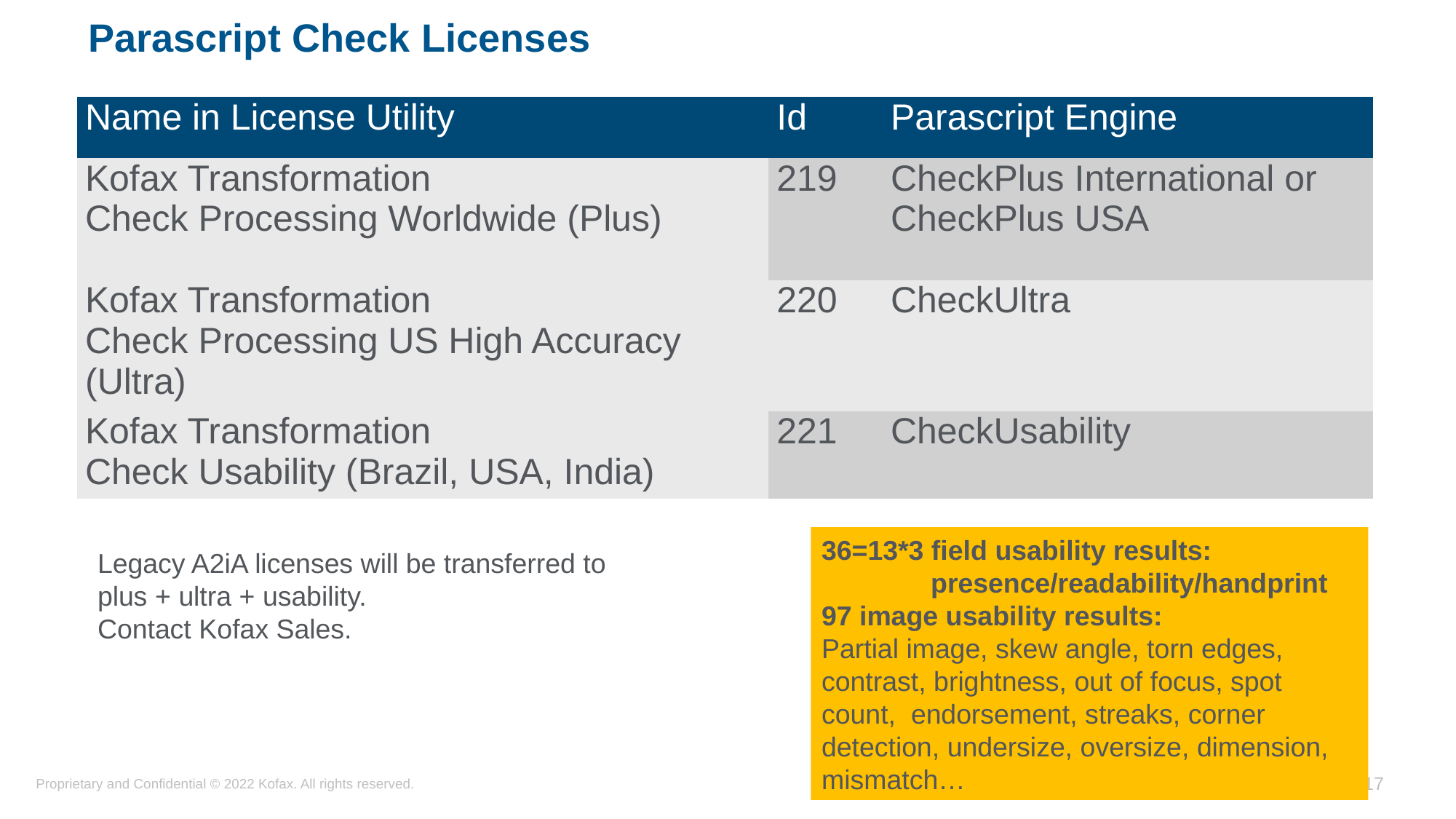

# Parascript Check Licenses
| Name in License Utility | Id | Parascript Engine |
| --- | --- | --- |
| Kofax Transformation Check Processing Worldwide (Plus) | 219 | CheckPlus International or CheckPlus USA |
| Kofax Transformation Check Processing US High Accuracy (Ultra) | 220 | CheckUltra |
| Kofax Transformation Check Usability (Brazil, USA, India) | 221 | CheckUsability |
36=13*3 field usability results:
	presence/readability/handprint
97 image usability results:
Partial image, skew angle, torn edges, contrast, brightness, out of focus, spot count,  endorsement, streaks, corner detection, undersize, oversize, dimension, mismatch…
Legacy A2iA licenses will be transferred to
plus + ultra + usability.
Contact Kofax Sales.